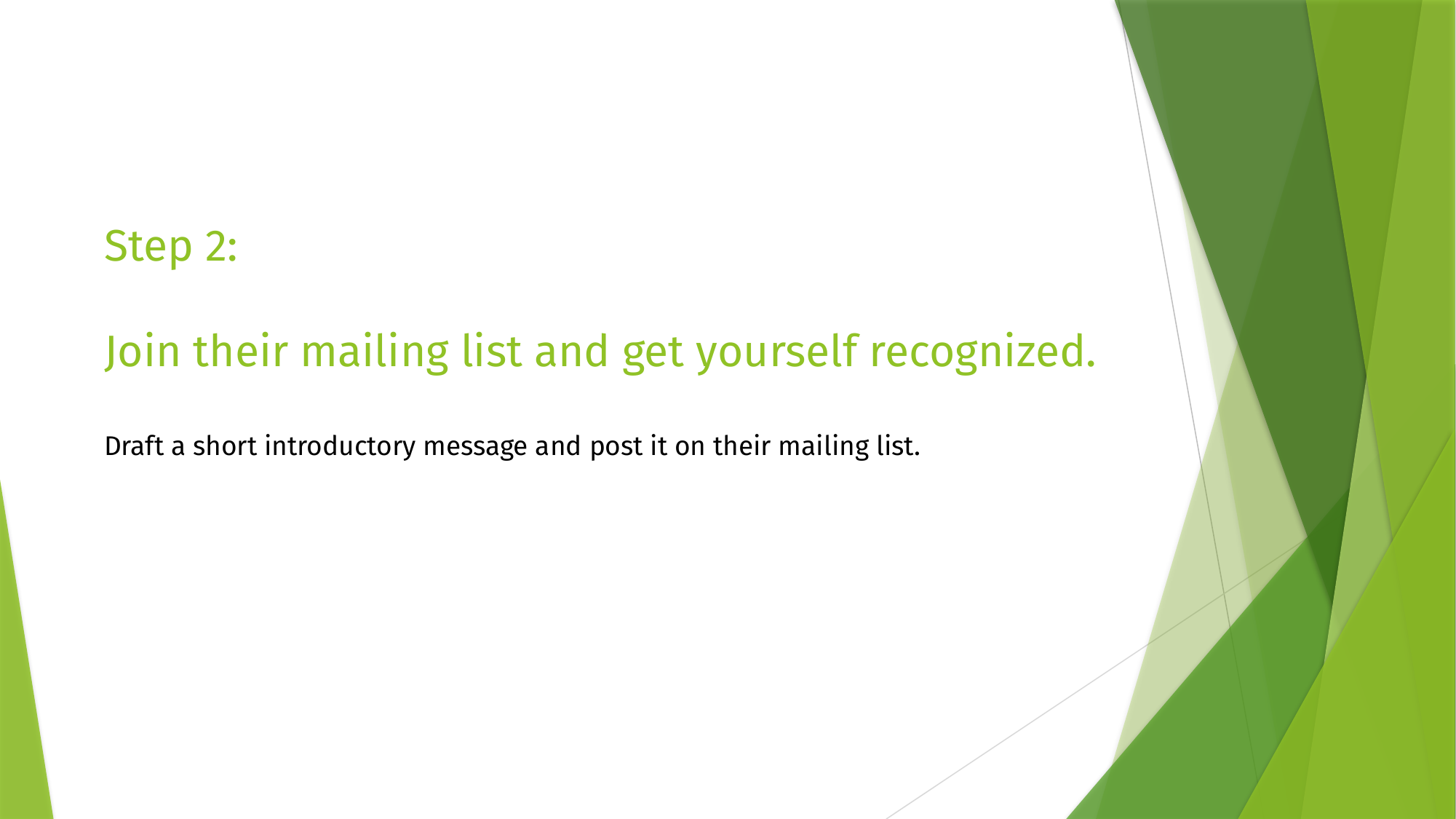

# Step 2: Join their mailing list and get yourself recognized. Draft a short introductory message and post it on their mailing list.